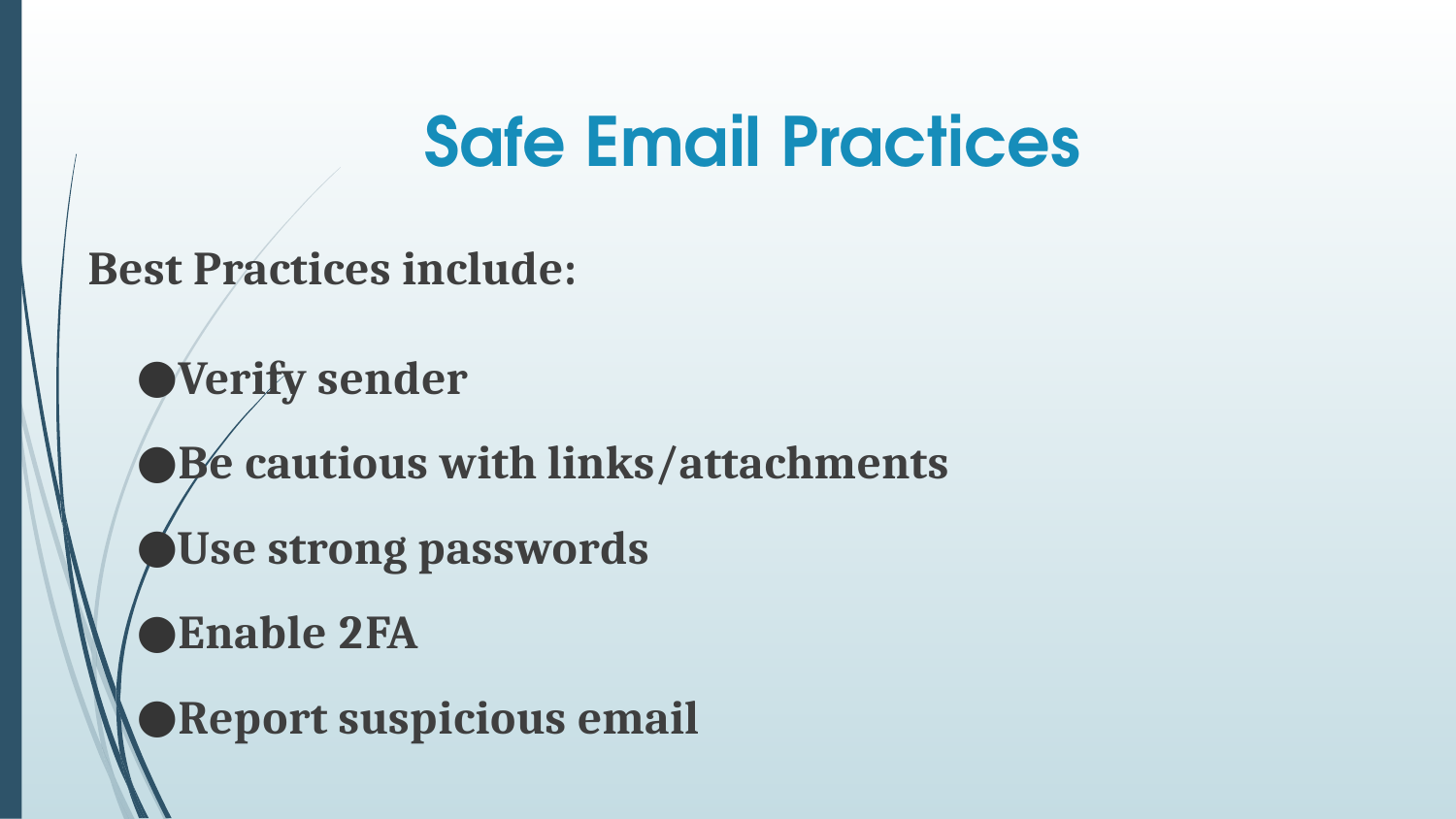

# Safe Email Practices
Best Practices include:
Verify sender
Be cautious with links/attachments
Use strong passwords
Enable 2FA
Report suspicious email